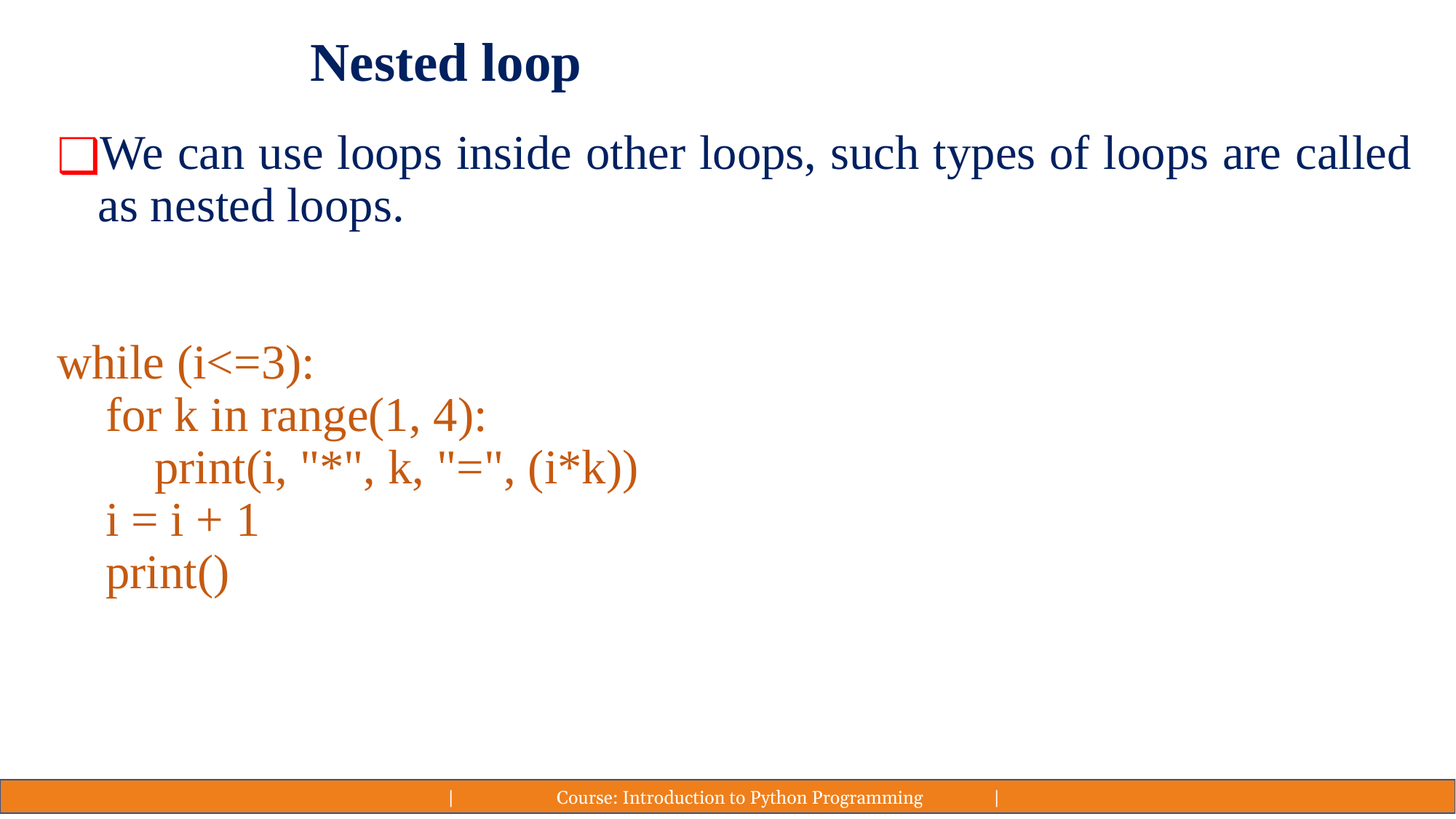

# Nested loop
We can use loops inside other loops, such types of loops are called as nested loops.

while (i<=3):
    for k in range(1, 4):
        print(i, "*", k, "=", (i*k))
    i = i + 1
    print()